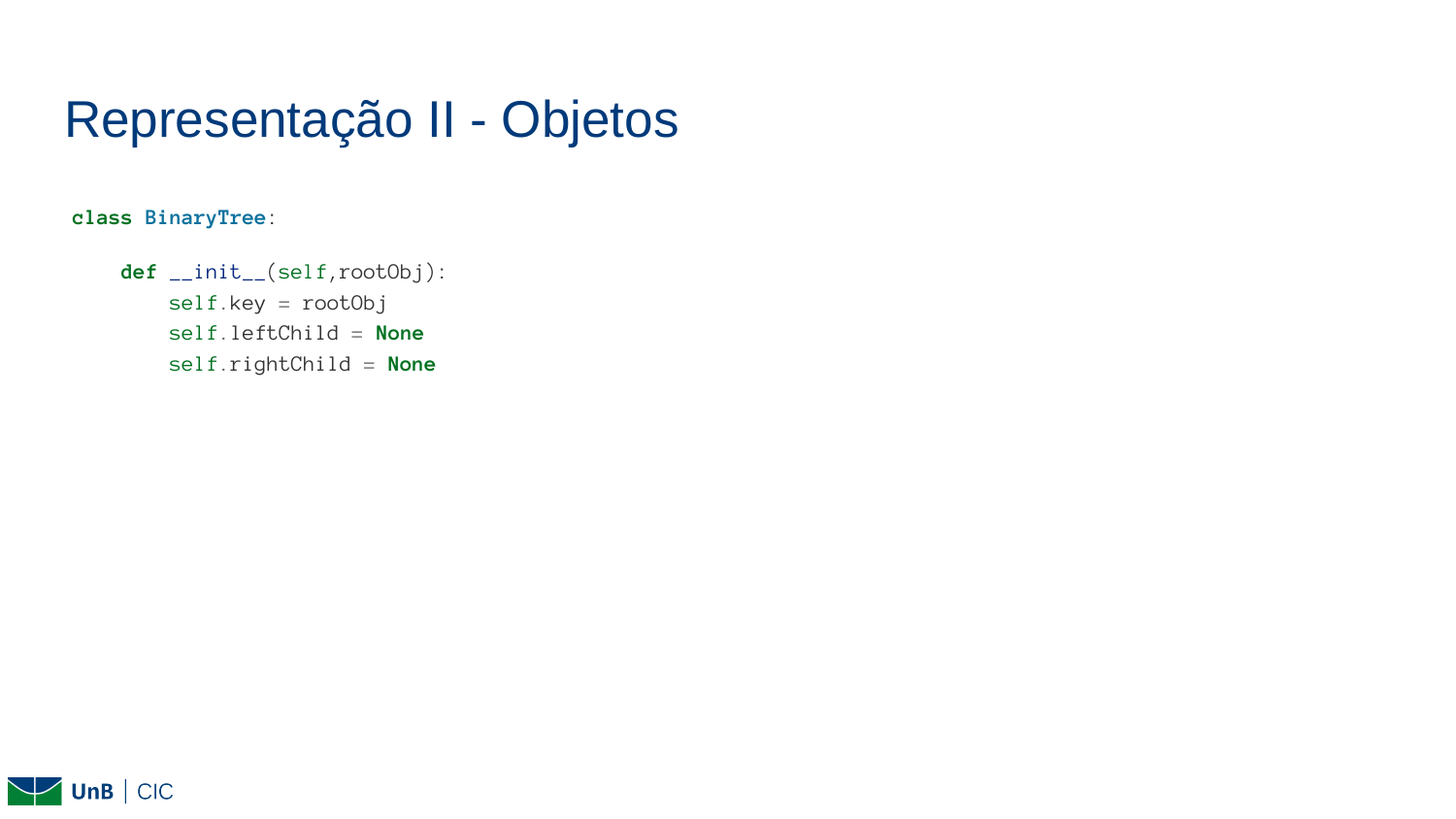

# Representação II - Objetos
class BinaryTree:
    def __init__(self,rootObj):
        self.key = rootObj
        self.leftChild = None
        self.rightChild = None